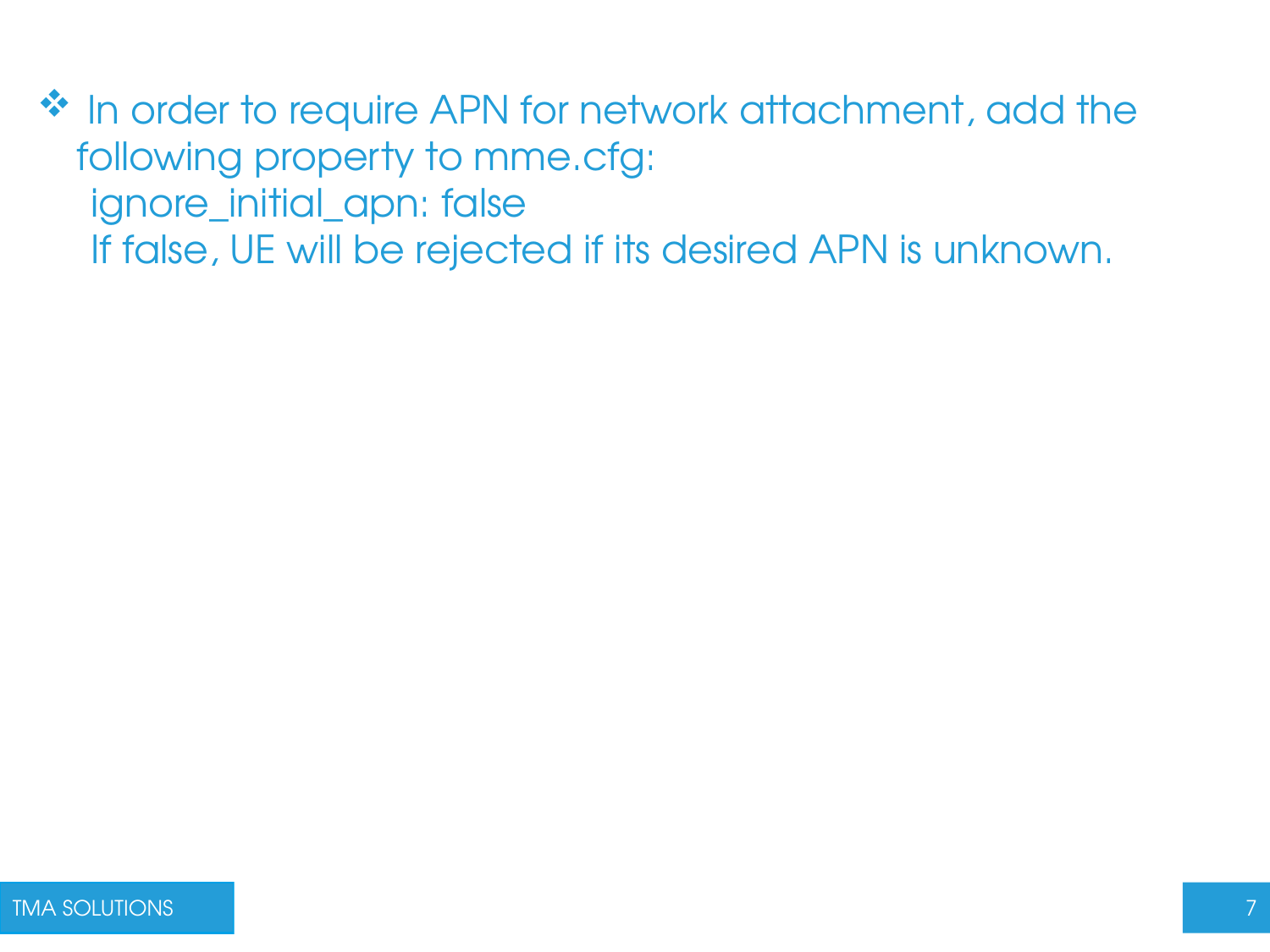

In order to require APN for network attachment, add the following property to mme.cfg:
     ignore_initial_apn: false
     If false, UE will be rejected if its desired APN is unknown.
7